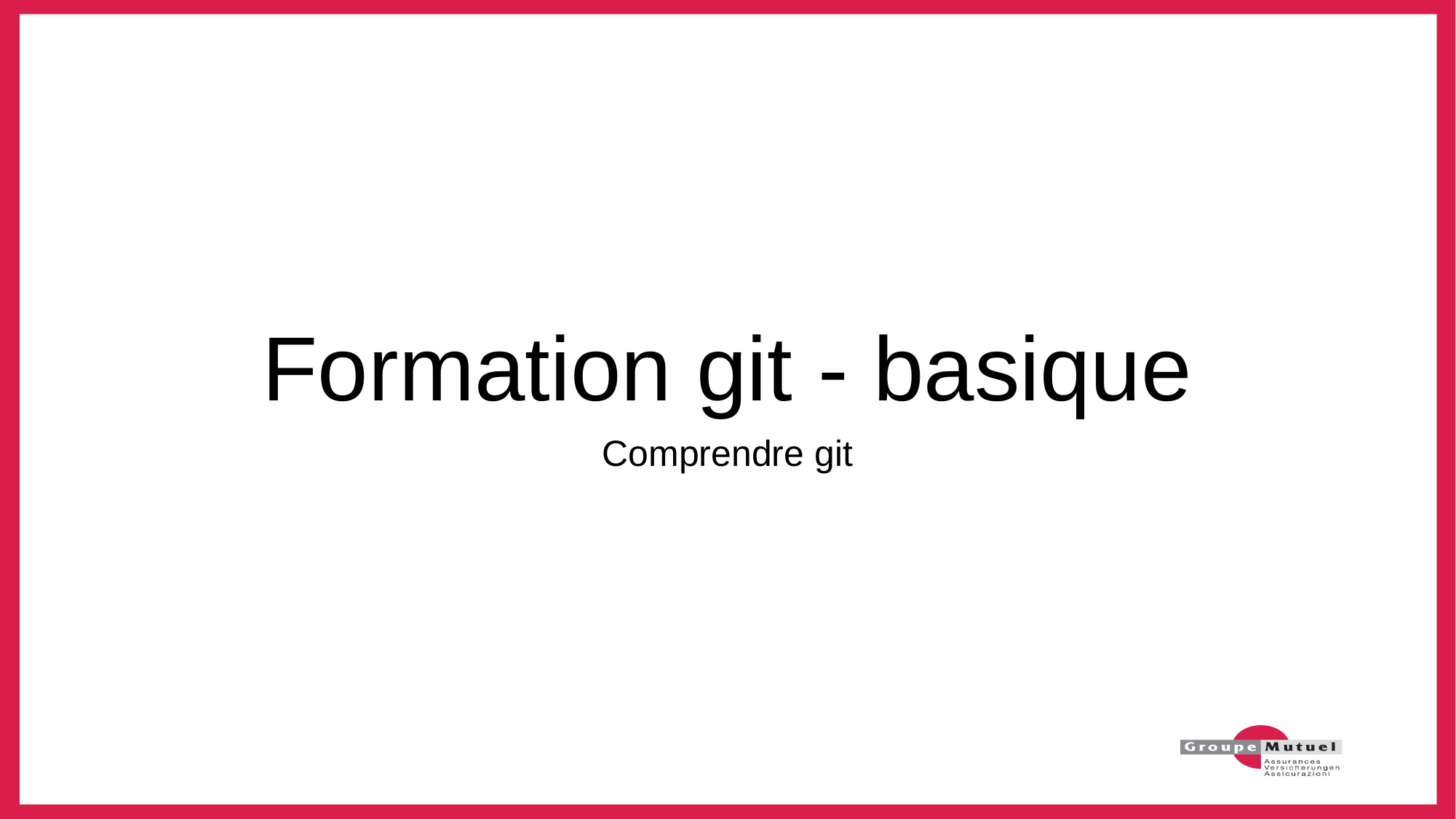

# Formation git - basique
Comprendre git